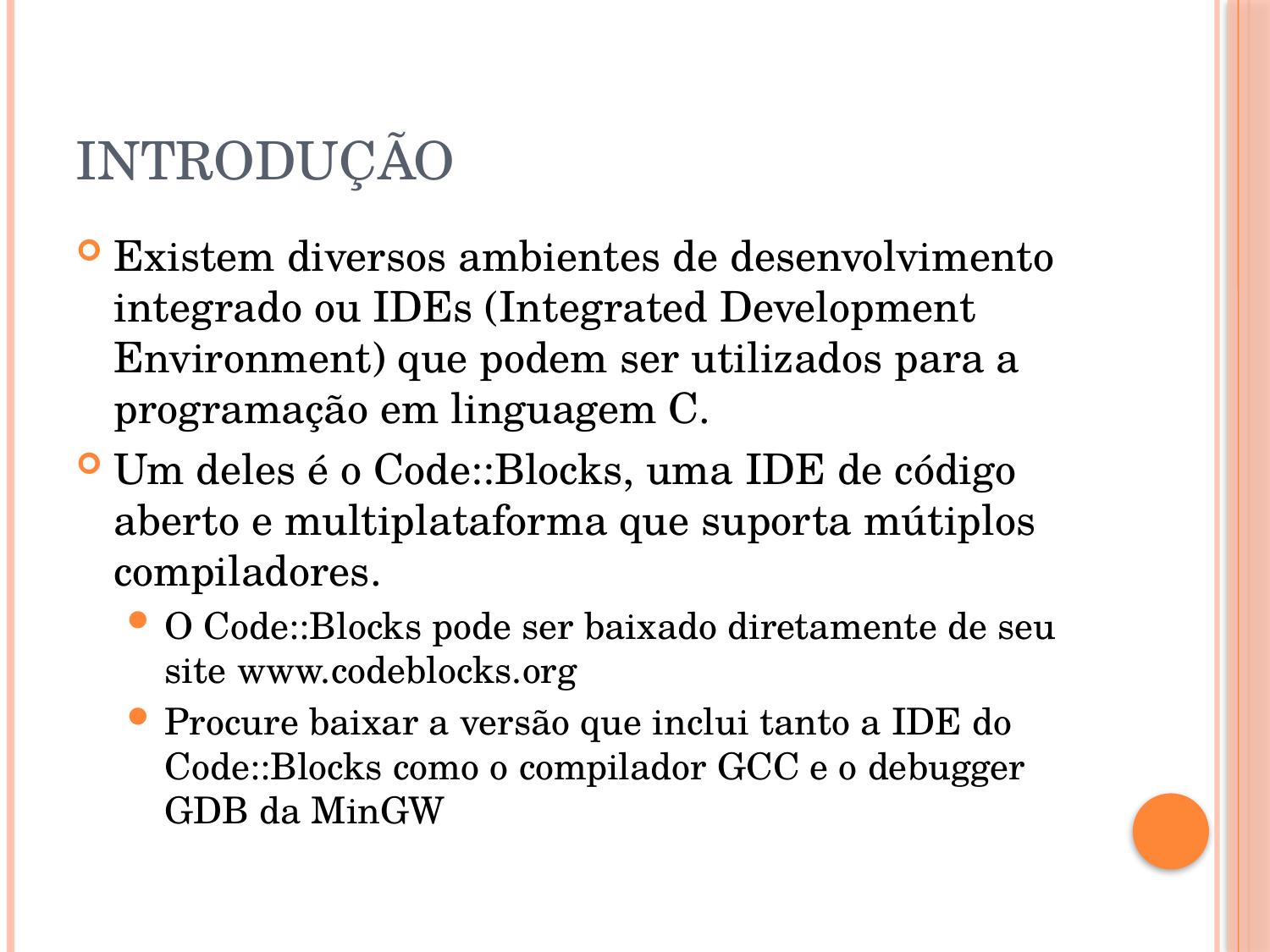

# Introdução
Existem diversos ambientes de desenvolvimento integrado ou IDEs (Integrated Development Environment) que podem ser utilizados para a programação em linguagem C.
Um deles é o Code::Blocks, uma IDE de código aberto e multiplataforma que suporta mútiplos compiladores.
O Code::Blocks pode ser baixado diretamente de seu site www.codeblocks.org
Procure baixar a versão que inclui tanto a IDE do Code::Blocks como o compilador GCC e o debugger GDB da MinGW